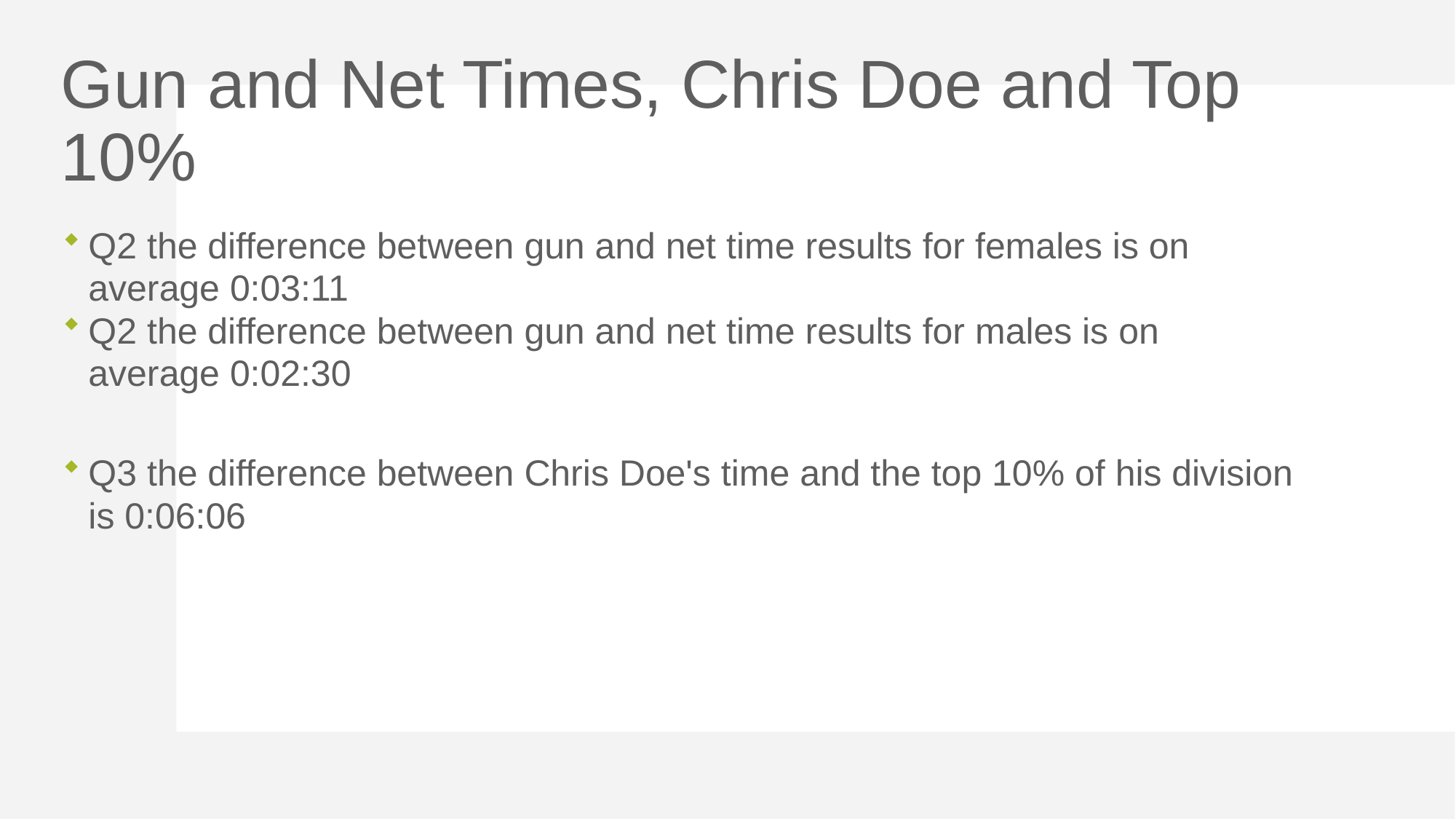

# Gun and Net Times, Chris Doe and Top 10%
Q2 the difference between gun and net time results for females is on average 0:03:11
Q2 the difference between gun and net time results for males is on average 0:02:30

Q3 the difference between Chris Doe's time and the top 10% of his division is 0:06:06